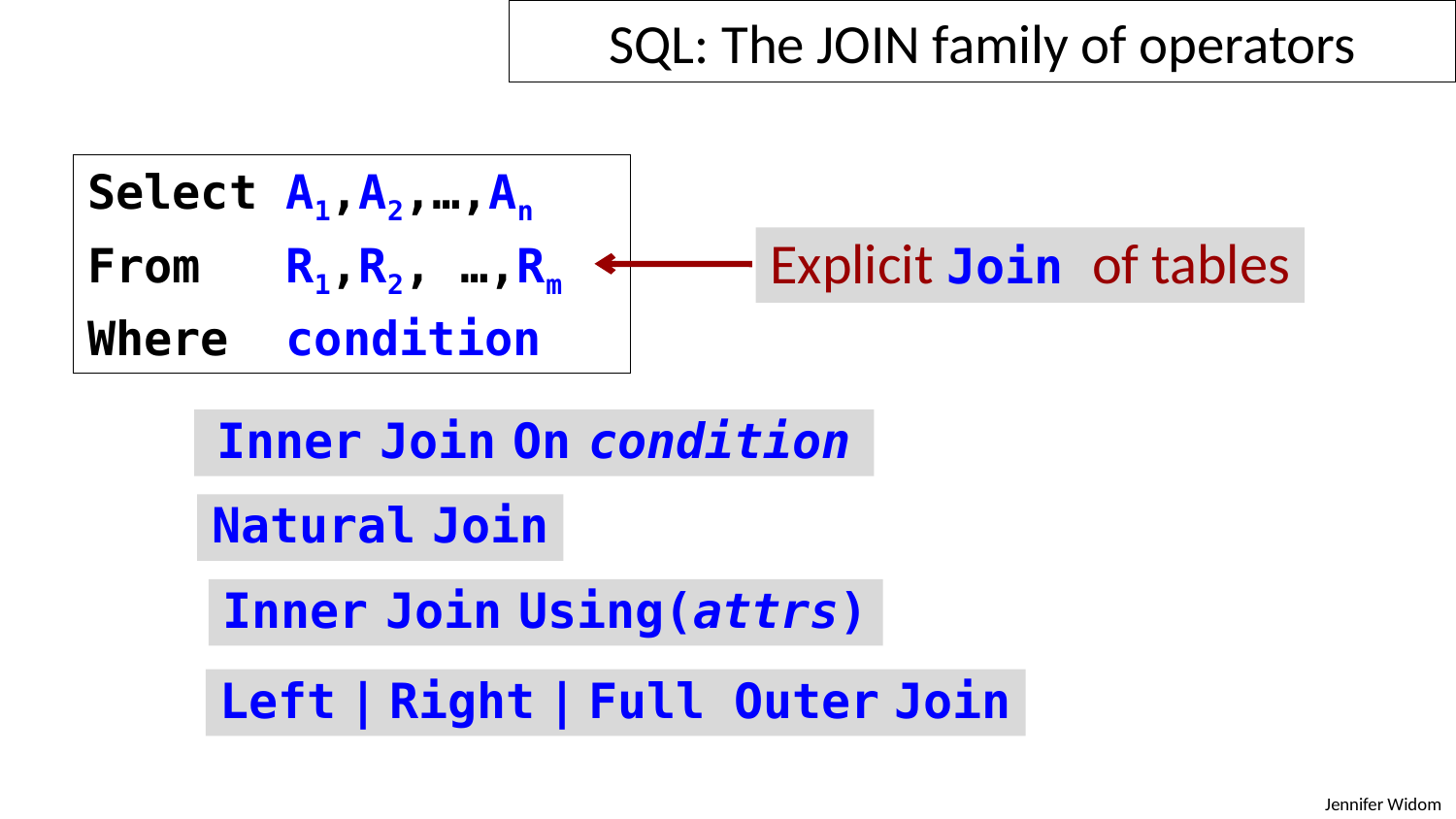

SQL: The JOIN family of operators
Select A1,A2,…,An
From   R1,R2, …,Rm
Where  condition
Explicit Join of tables
Inner Join On condition
Natural Join
Inner Join Using(attrs)
Left | Right | Full Outer Join